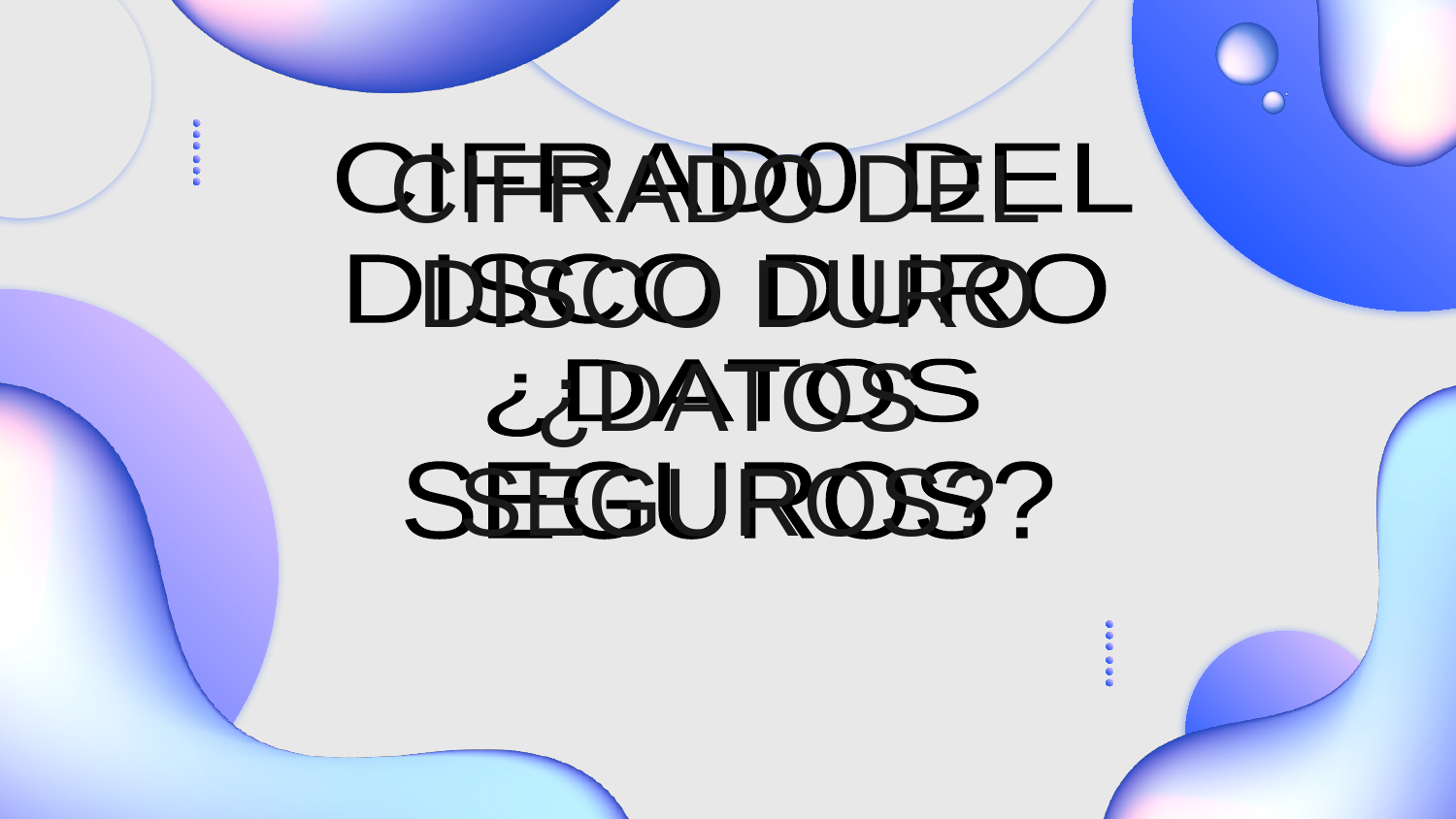

# CIFRADO DEL DISCO DURO ¿DATOS SEGUROS?
CIFRAD0 DEL
DISCO DURO
¿DATOS
SEGUROS?